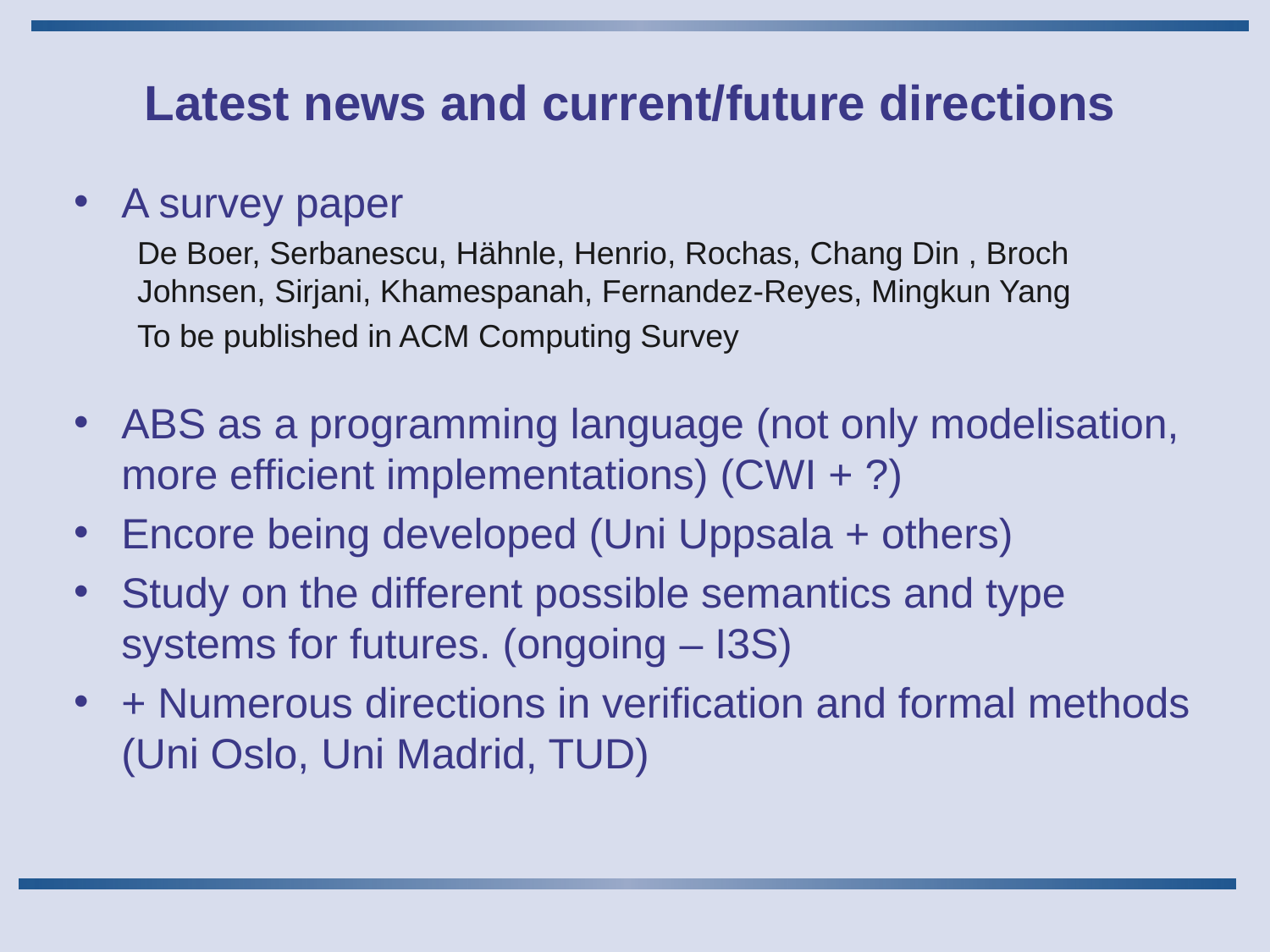

# Latest news and current/future directions
A survey paper
De Boer, Serbanescu, Hähnle, Henrio, Rochas, Chang Din , Broch Johnsen, Sirjani, Khamespanah, Fernandez-Reyes, Mingkun Yang
To be published in ACM Computing Survey

ABS as a programming language (not only modelisation, more efficient implementations) (CWI + ?)
Encore being developed (Uni Uppsala + others)
Study on the different possible semantics and type systems for futures. (ongoing – I3S)
+ Numerous directions in verification and formal methods (Uni Oslo, Uni Madrid, TUD)